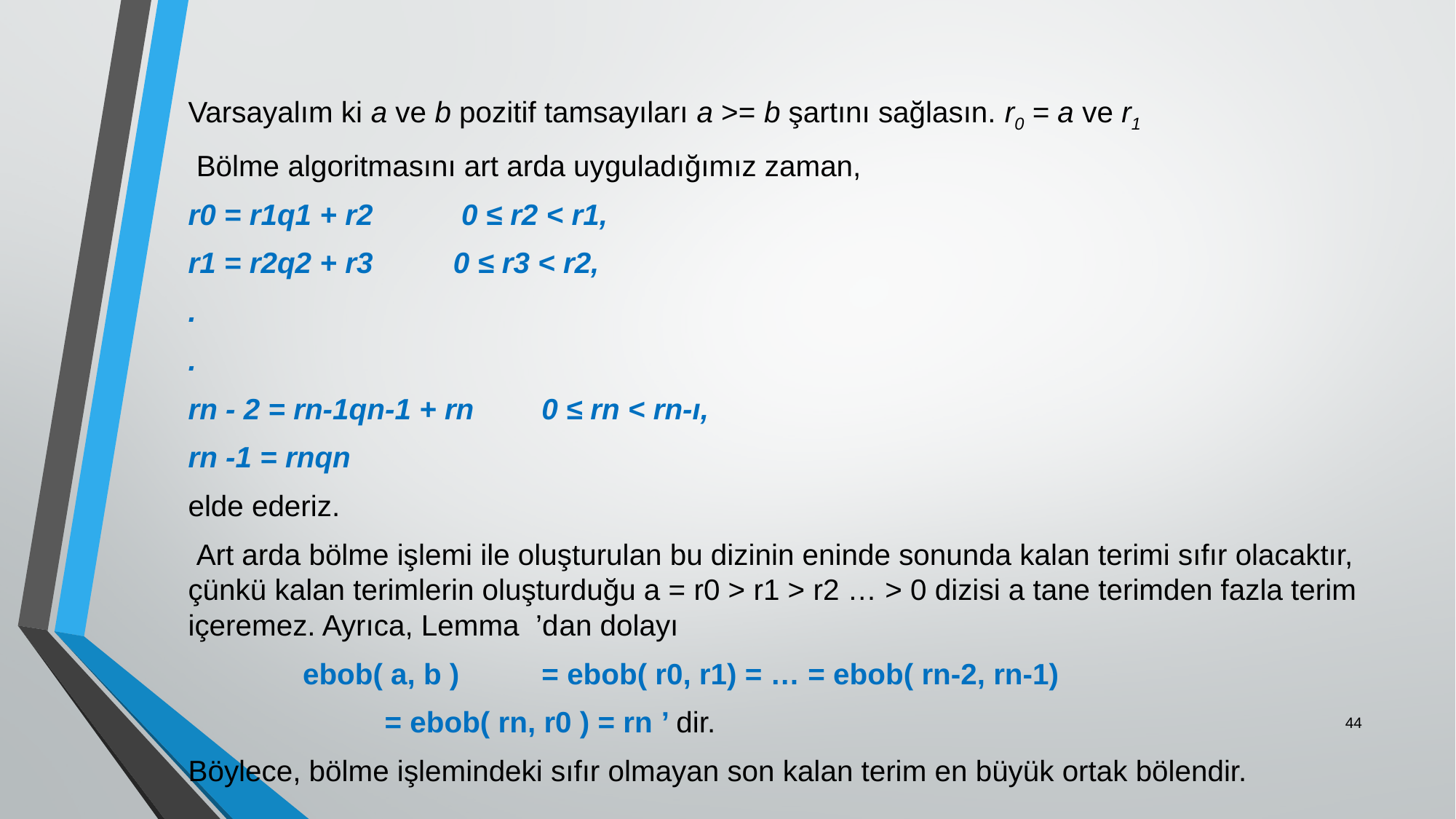

Varsayalım ki a ve b pozitif tamsayıları a >= b şartını sağlasın. r0 = a ve r1
 Bölme algoritmasını art arda uyguladığımız zaman,
r0 = r1q1 + r2	 0 ≤ r2 < r1,
r1 = r2q2 + r3	0 ≤ r3 < r2,
.
.
rn - 2 = rn-1qn-1 + rn 	0 ≤ rn < rn-ı,
rn -1 = rnqn
elde ederiz.
 Art arda bölme işlemi ile oluşturulan bu dizinin eninde sonunda kalan terimi sıfır olacaktır, çünkü kalan terimlerin oluşturduğu a = r0 > r1 > r2 … > 0 dizisi a tane terimden fazla terim içeremez. Ayrıca, Lemma  ’dan dolayı
              ebob( a, b ) 	= ebob( r0, r1) = … = ebob( rn-2, rn-1)
                        = ebob( rn, r0 ) = rn ’ dir.
Böylece, bölme işlemindeki sıfır olmayan son kalan terim en büyük ortak bölendir.

44